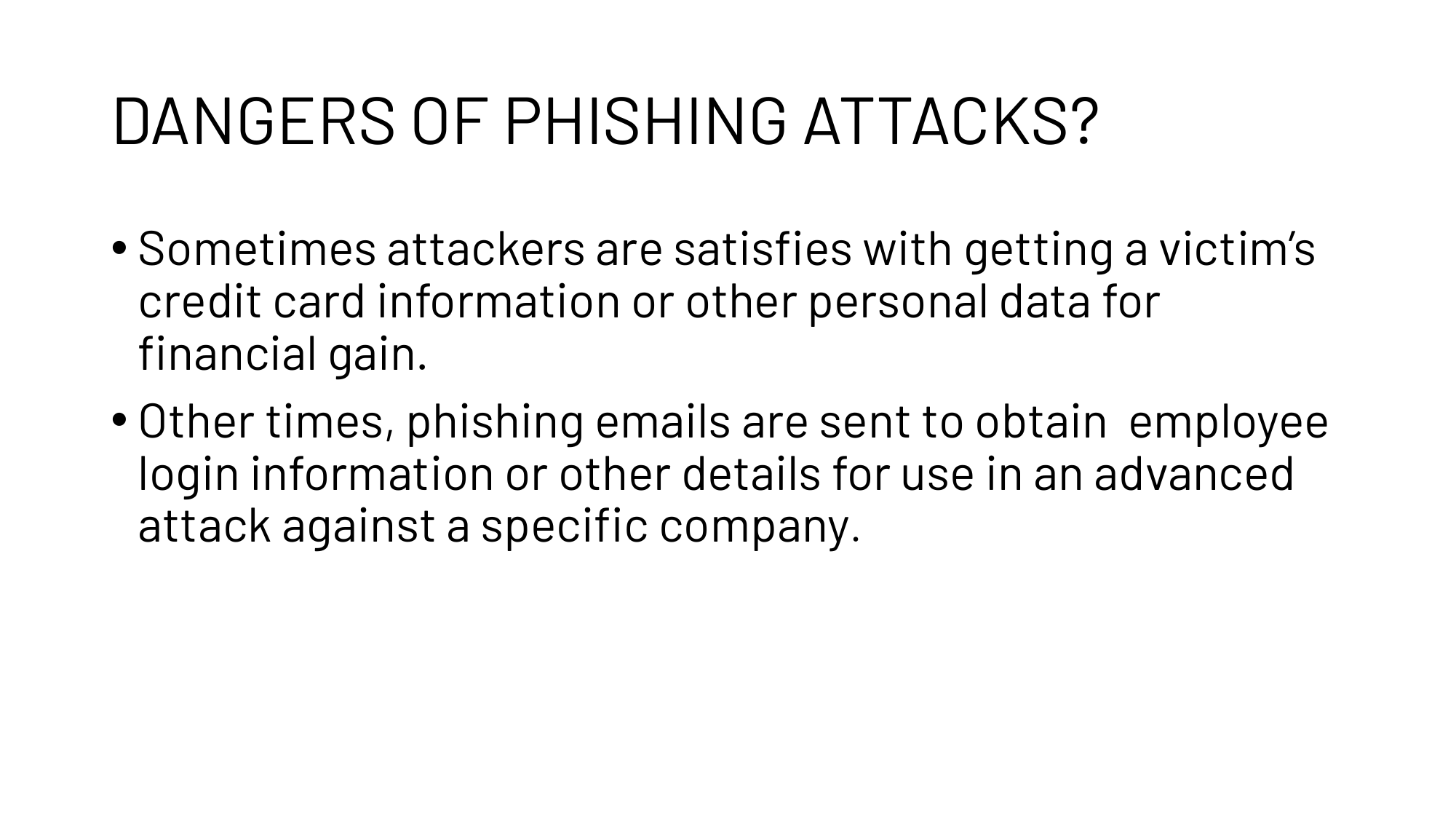

# DANGERS OF PHISHING ATTACKS?
Sometimes attackers are satisfies with getting a victim’s credit card information or other personal data for financial gain.
Other times, phishing emails are sent to obtain  employee login information or other details for use in an advanced attack against a specific company.